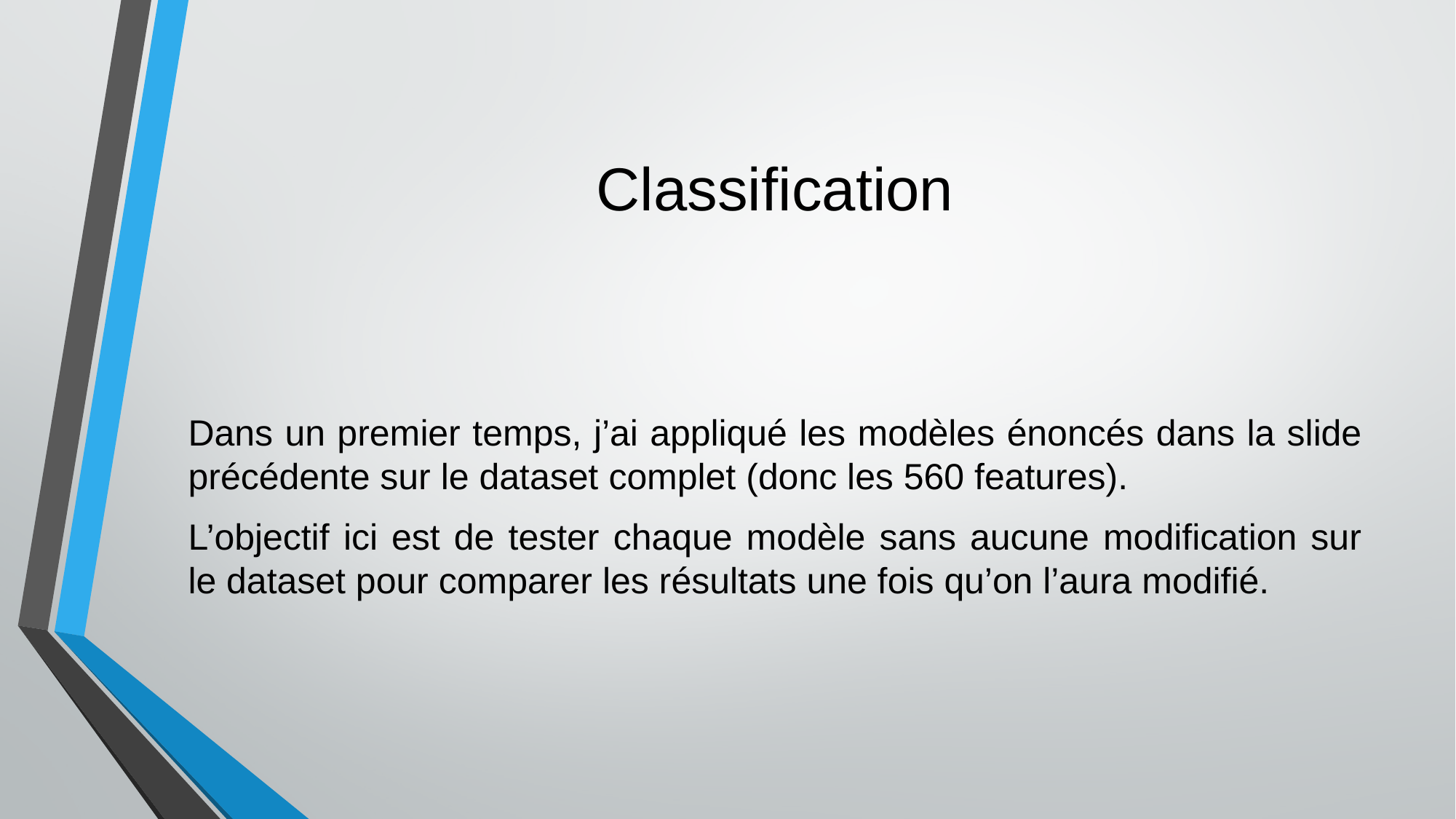

# Classification
Dans un premier temps, j’ai appliqué les modèles énoncés dans la slide précédente sur le dataset complet (donc les 560 features).
L’objectif ici est de tester chaque modèle sans aucune modification sur le dataset pour comparer les résultats une fois qu’on l’aura modifié.